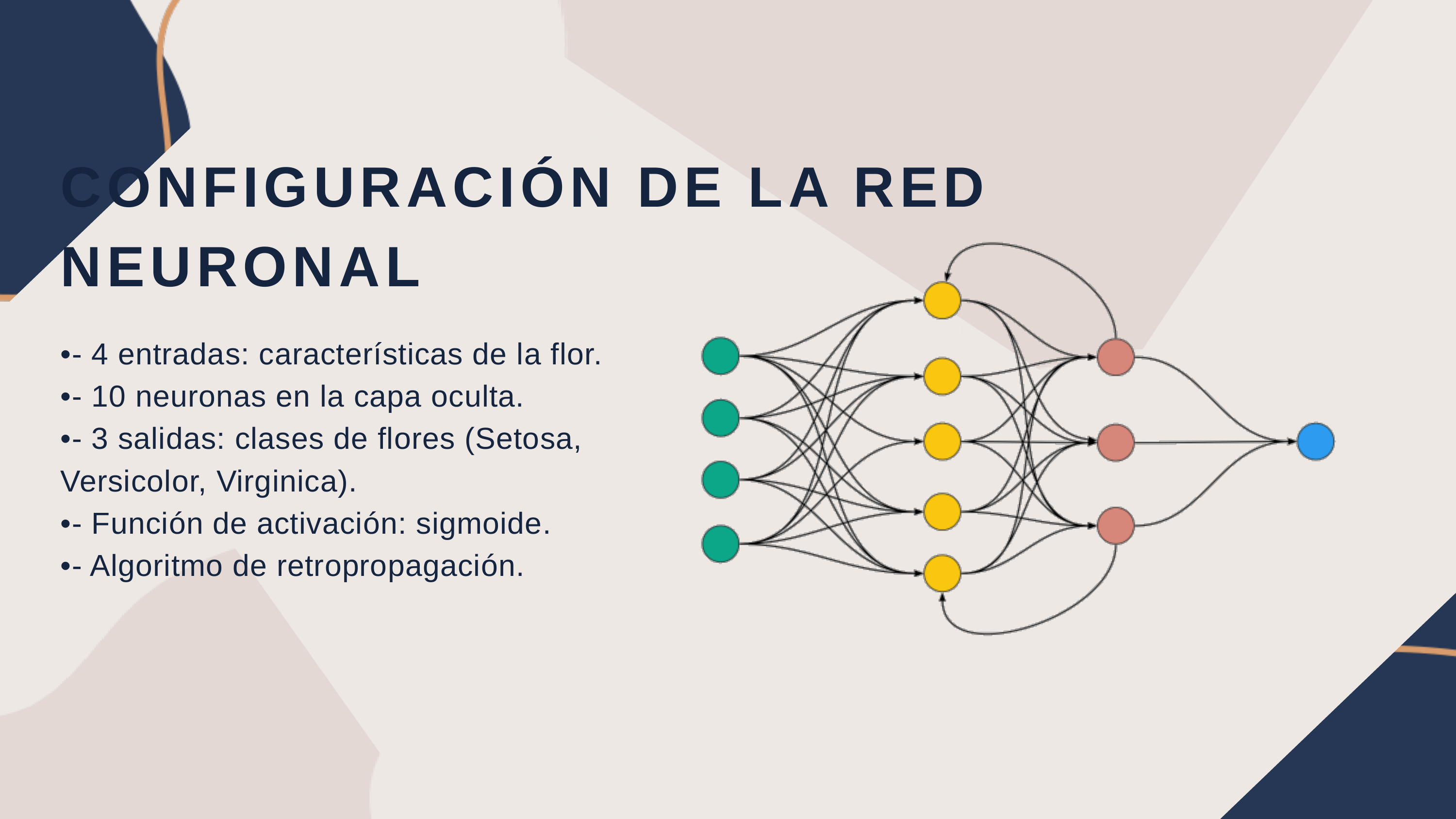

CONFIGURACIÓN DE LA RED NEURONAL

•- 4 entradas: características de la flor.
•- 10 neuronas en la capa oculta.
•- 3 salidas: clases de flores (Setosa, Versicolor, Virginica).
•- Función de activación: sigmoide.
•- Algoritmo de retropropagación.